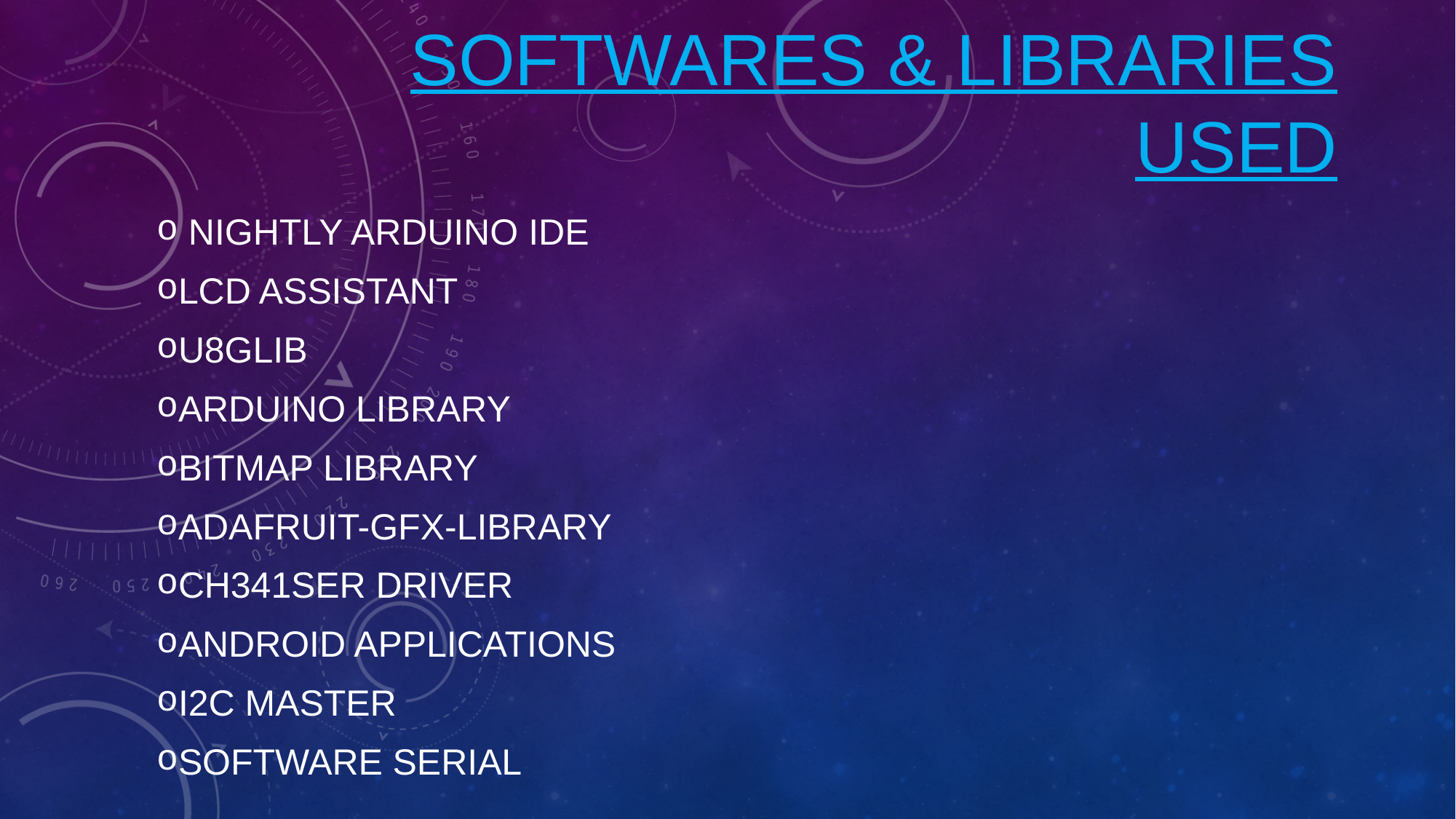

# SOFTWARES & LIBRARIES USED
 NIGHTLY ARDUINO IDE
LCD ASSISTANT
U8GLIB
ARDUINO LIBRARY
BITMAP LIBRARY
ADAFRUIT-GFX-LIBRARY
CH341SER DRIVER
ANDROID APPLICATIONS
I2C MASTER
SOFTWARE SERIAL